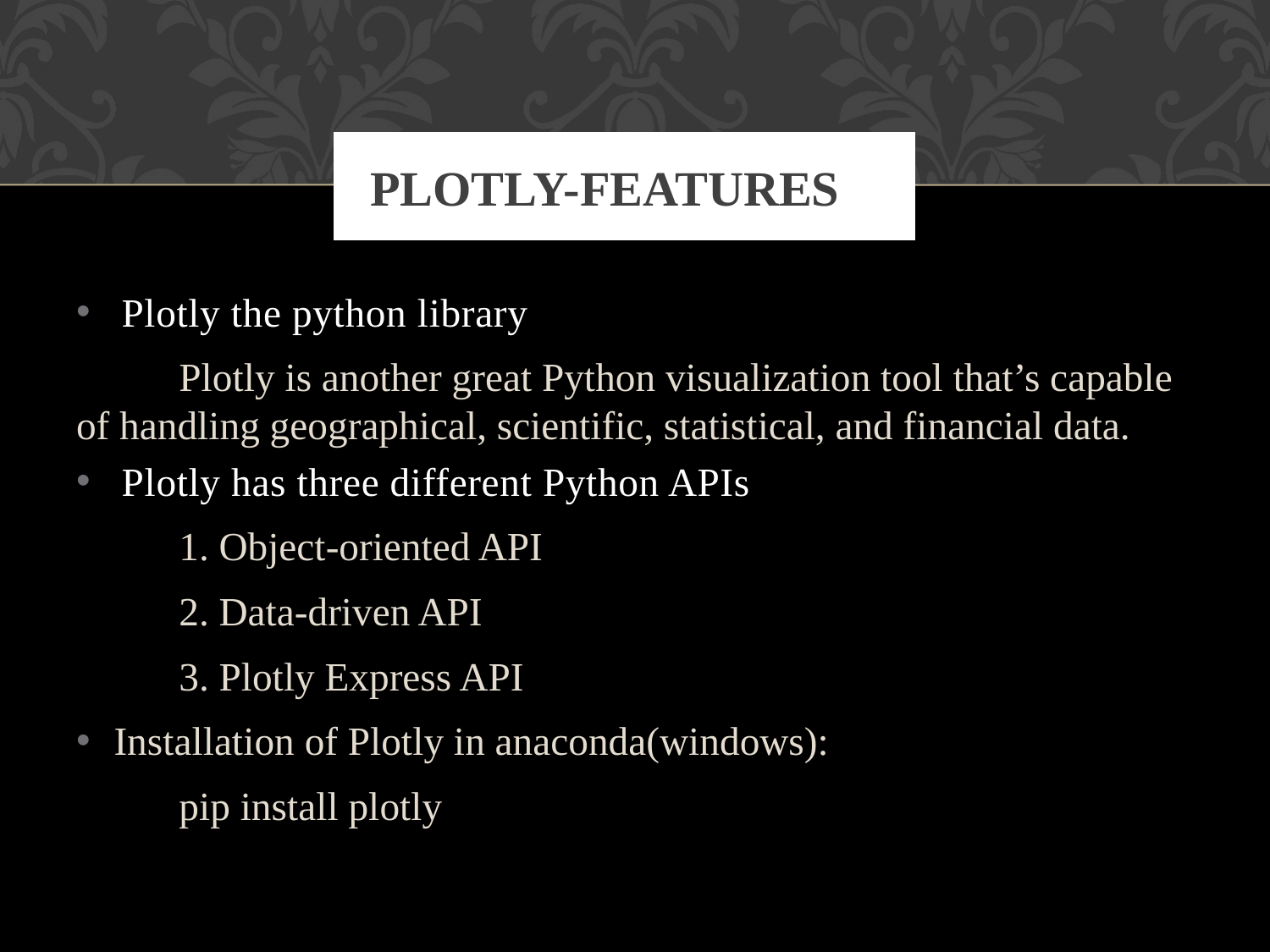

# PLOTLy-features
Plotly the python library
	Plotly is another great Python visualization tool that’s capable of handling geographical, scientific, statistical, and financial data.
Plotly has three different Python APIs
	1. Object-oriented API
	2. Data-driven API
	3. Plotly Express API
Installation of Plotly in anaconda(windows):
	pip install plotly